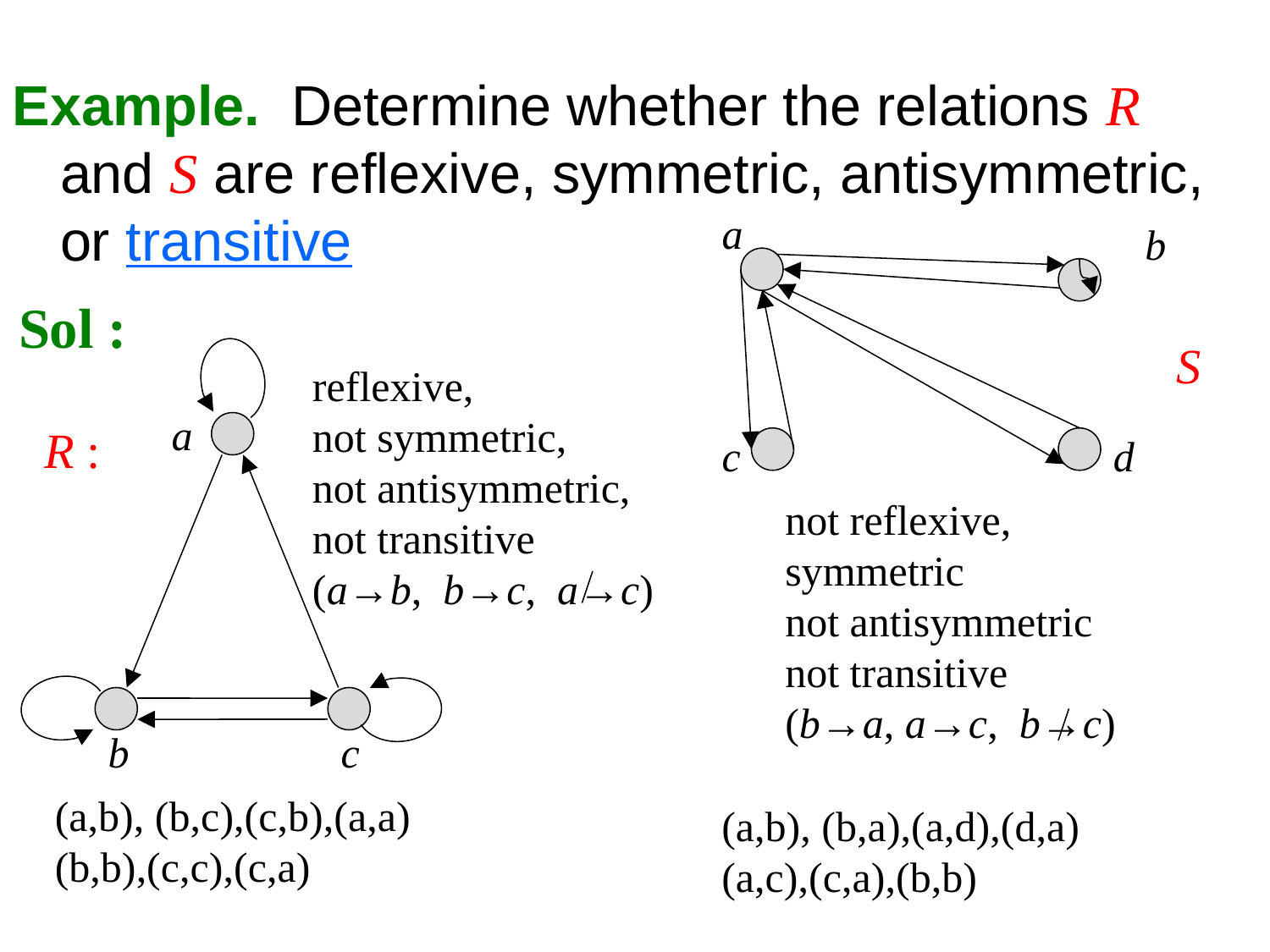

Example.  Determine whether the relations R and S are reflexive, symmetric, antisymmetric, or transitive
a
b

c
d

S
Sol :

reflexive,
not symmetric,
not antisymmetric,
not transitive
(a→b,  b→c,  a→c)

a
R :
not reflexive,
symmetric
not antisymmetric
not transitive
(b→a, a→c,  b→c)

b
c
(a,b), (b,c),(c,b),(a,a)
(b,b),(c,c),(c,a)
(a,b), (b,a),(a,d),(d,a)
(a,c),(c,a),(b,b)